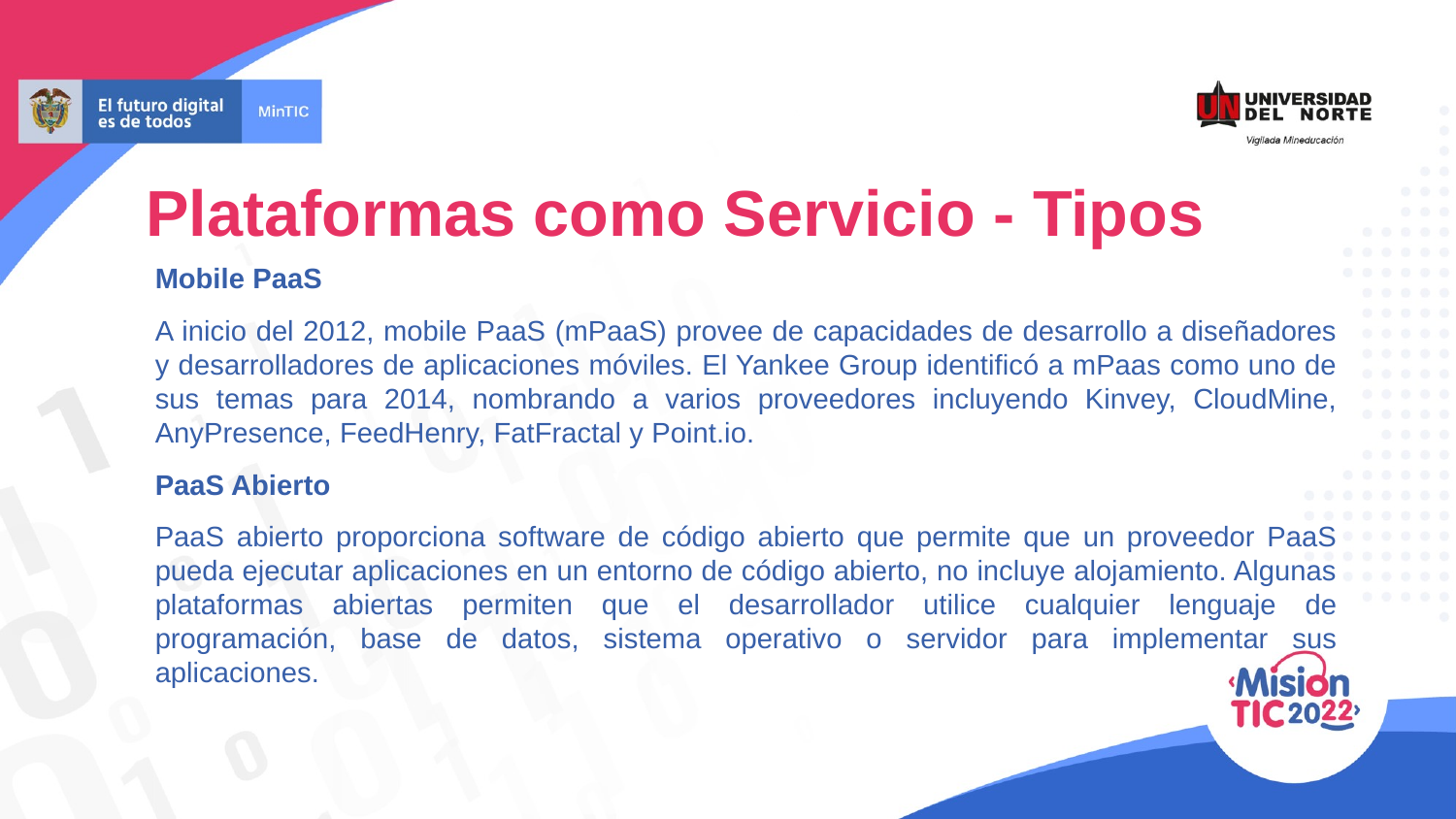

Plataformas como Servicio - Tipos
Mobile PaaS
A inicio del 2012, mobile PaaS (mPaaS) provee de capacidades de desarrollo a diseñadores y desarrolladores de aplicaciones móviles. El Yankee Group identificó a mPaas como uno de sus temas para 2014, nombrando a varios proveedores incluyendo Kinvey, CloudMine, AnyPresence, FeedHenry, FatFractal y Point.io.
PaaS Abierto
PaaS abierto proporciona software de código abierto que permite que un proveedor PaaS pueda ejecutar aplicaciones en un entorno de código abierto, no incluye alojamiento. Algunas plataformas abiertas permiten que el desarrollador utilice cualquier lenguaje de programación, base de datos, sistema operativo o servidor para implementar sus aplicaciones.